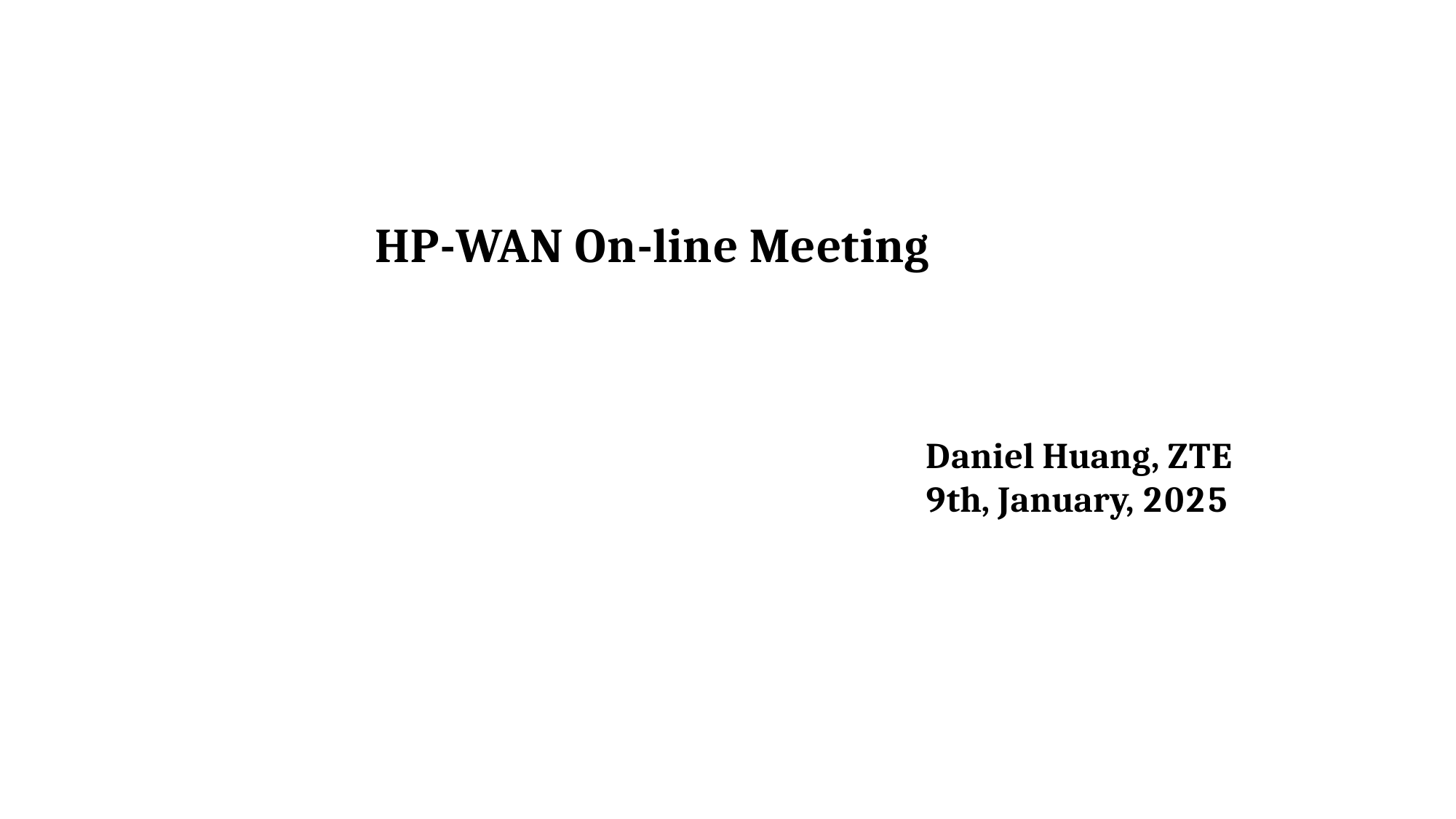

HP-WAN On-line Meeting
Daniel Huang, ZTE
9th, January, 2025